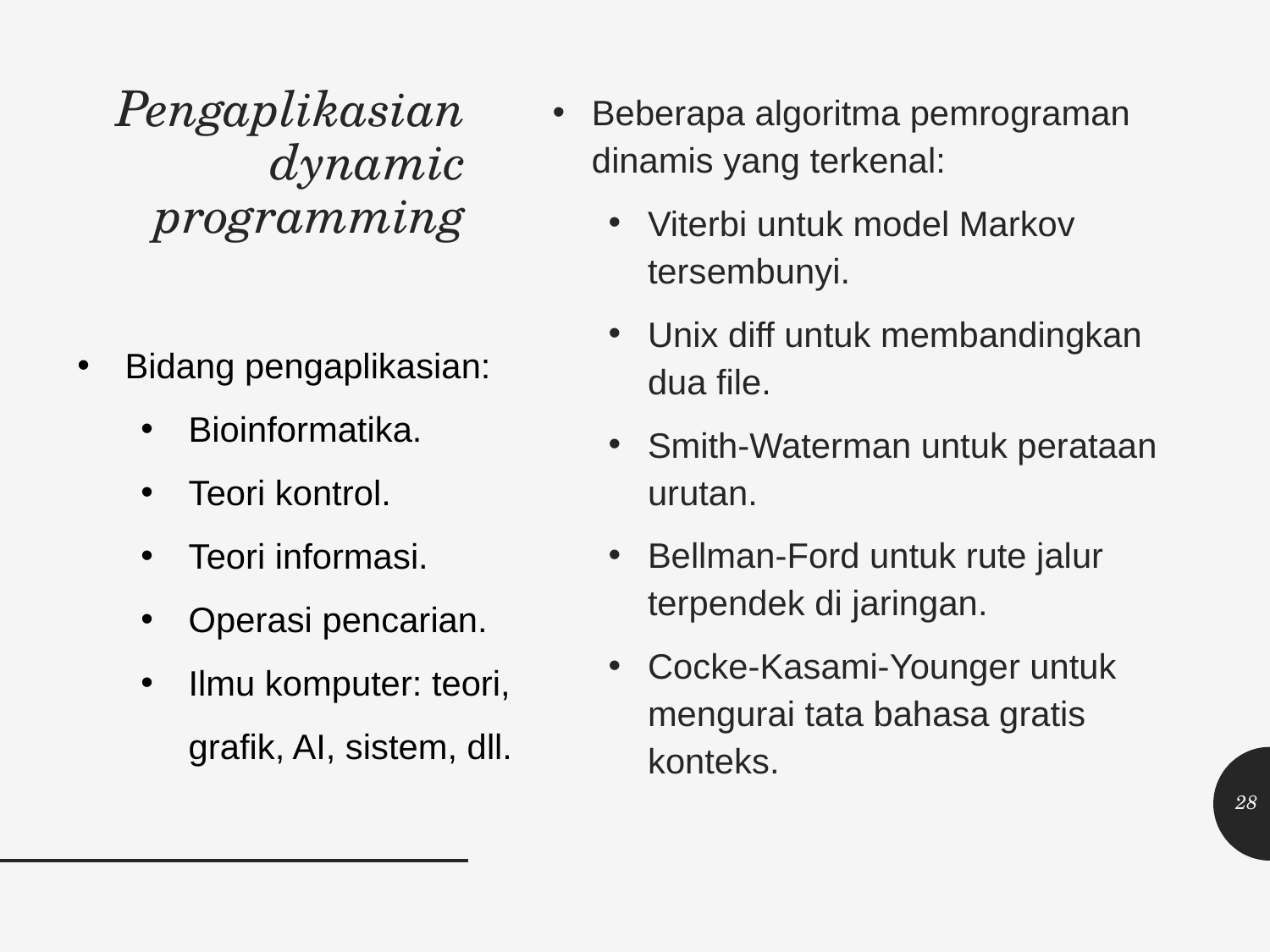

# Pengaplikasian dynamic programming
Beberapa algoritma pemrograman dinamis yang terkenal:
Viterbi untuk model Markov tersembunyi.
Unix diff untuk membandingkan dua file.
Smith-Waterman untuk perataan urutan.
Bellman-Ford untuk rute jalur terpendek di jaringan.
Cocke-Kasami-Younger untuk mengurai tata bahasa gratis konteks.
Bidang pengaplikasian:
Bioinformatika.
Teori kontrol.
Teori informasi.
Operasi pencarian.
Ilmu komputer: teori, grafik, AI, sistem, dll.
28